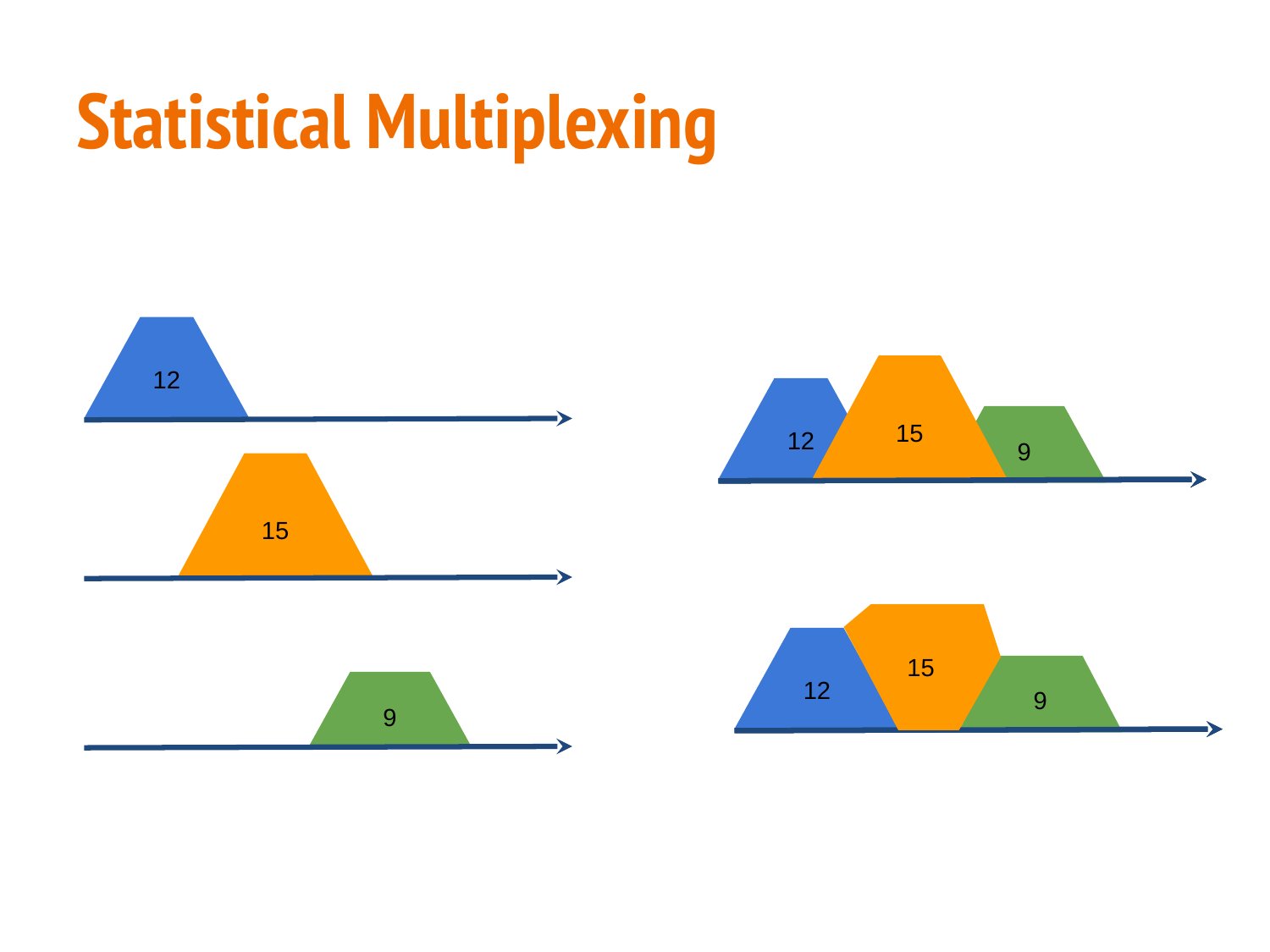

# Statistical Multiplexing
12
15
12
9
15

12
15
15
9
9